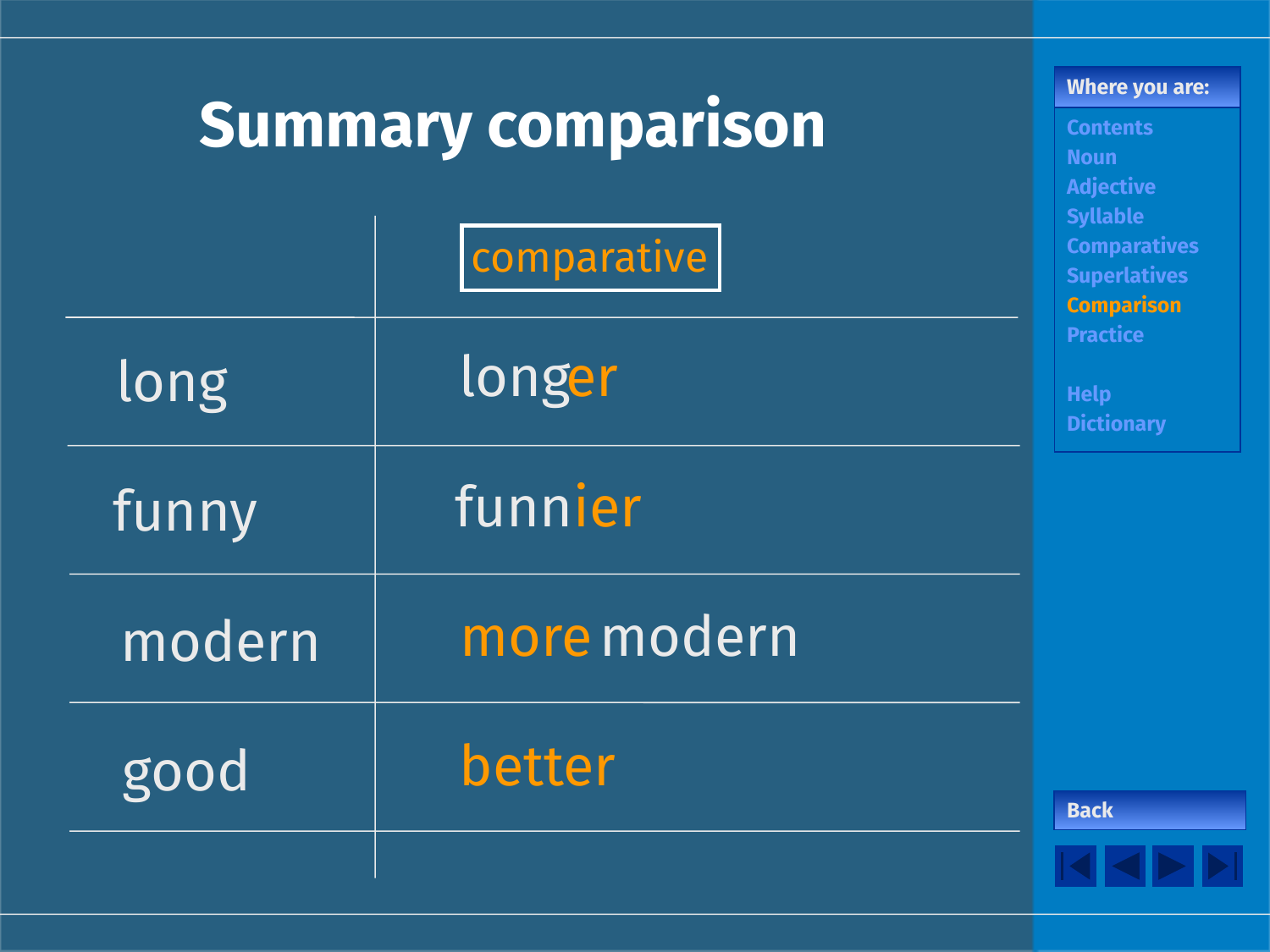

# Summary comparison
Where you are:
Contents
Noun
Adjective
Syllable
Comparatives
Superlatives
Comparison
Practice

Help
Dictionary

comparative

long
er
long

funn
ier
funny

more
modern
modern

better
good
Back